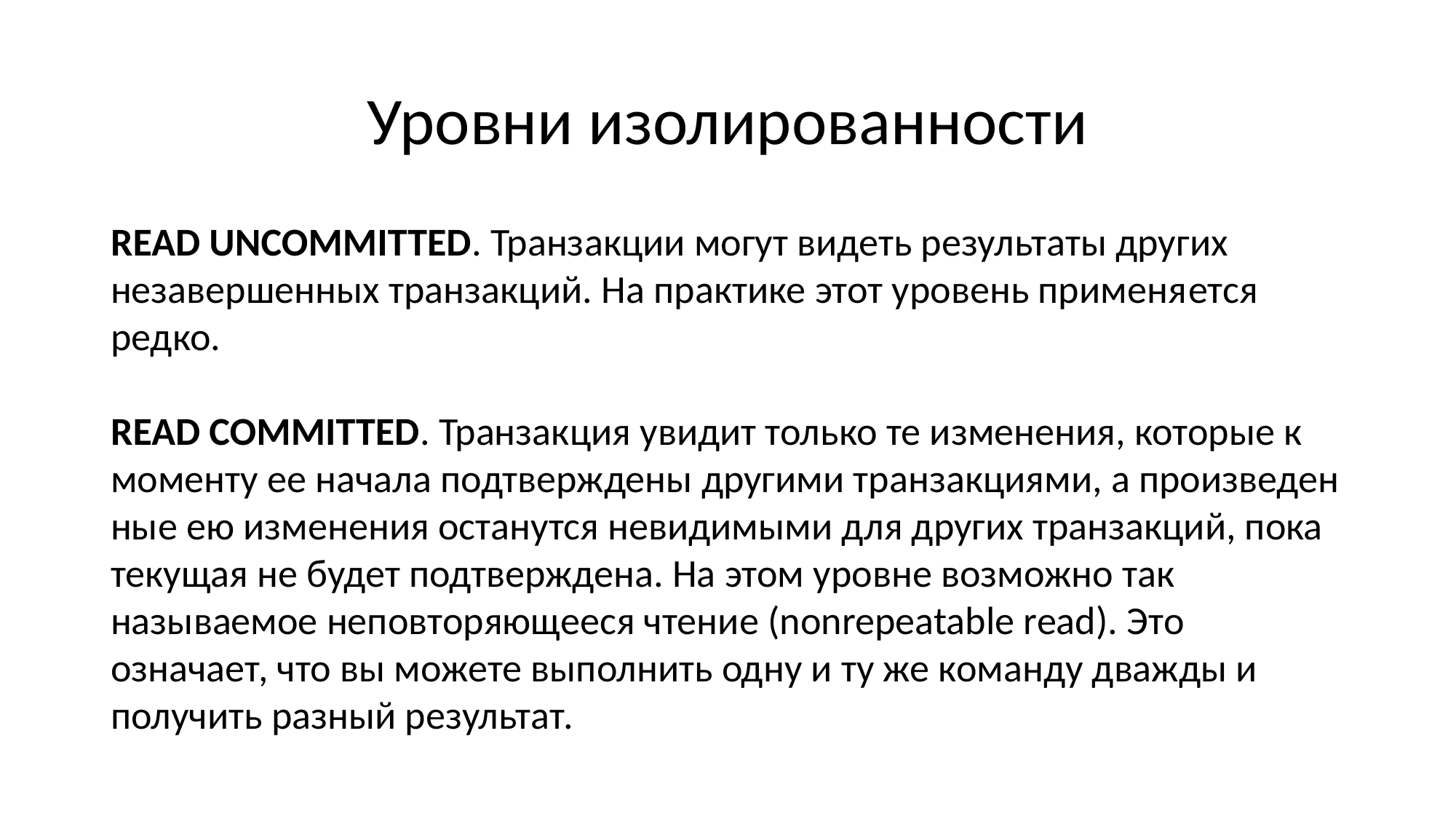

# Уровни изолированности
READ UNCOMMITTED. Транзакции могут видеть результаты других незавершенных транзакций. На практике этот уровень применя­ется редко.

READ COMMITTED. Транзакция увидит только те изменения, которые к моменту ее начала подтверждены другими транзакциями, а произведен­ные ею изменения останутся невидимыми для других транзакций, пока текущая не будет подтверждена. На этом уровне возможно так называемое неповторяющееся чтение (nonrepeatable read). Это означает, что вы можете выполнить одну и ту же команду дважды и получить разный результат.